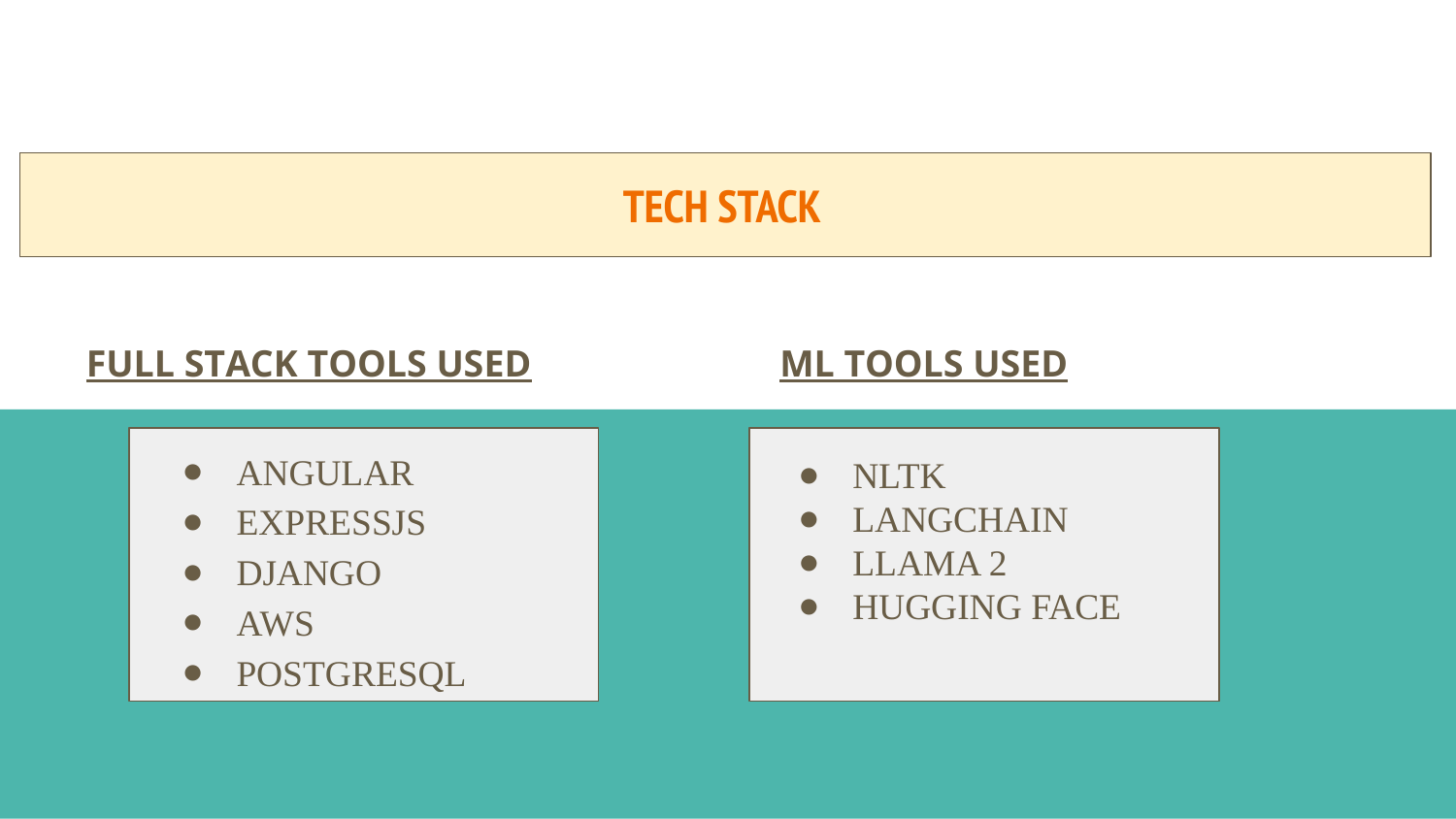

# TECH STACK
FULL STACK TOOLS USED
ML TOOLS USED

ANGULAR
EXPRESSJS
DJANGO
AWS
POSTGRESQL

NLTK
LANGCHAIN
LLAMA 2
HUGGING FACE